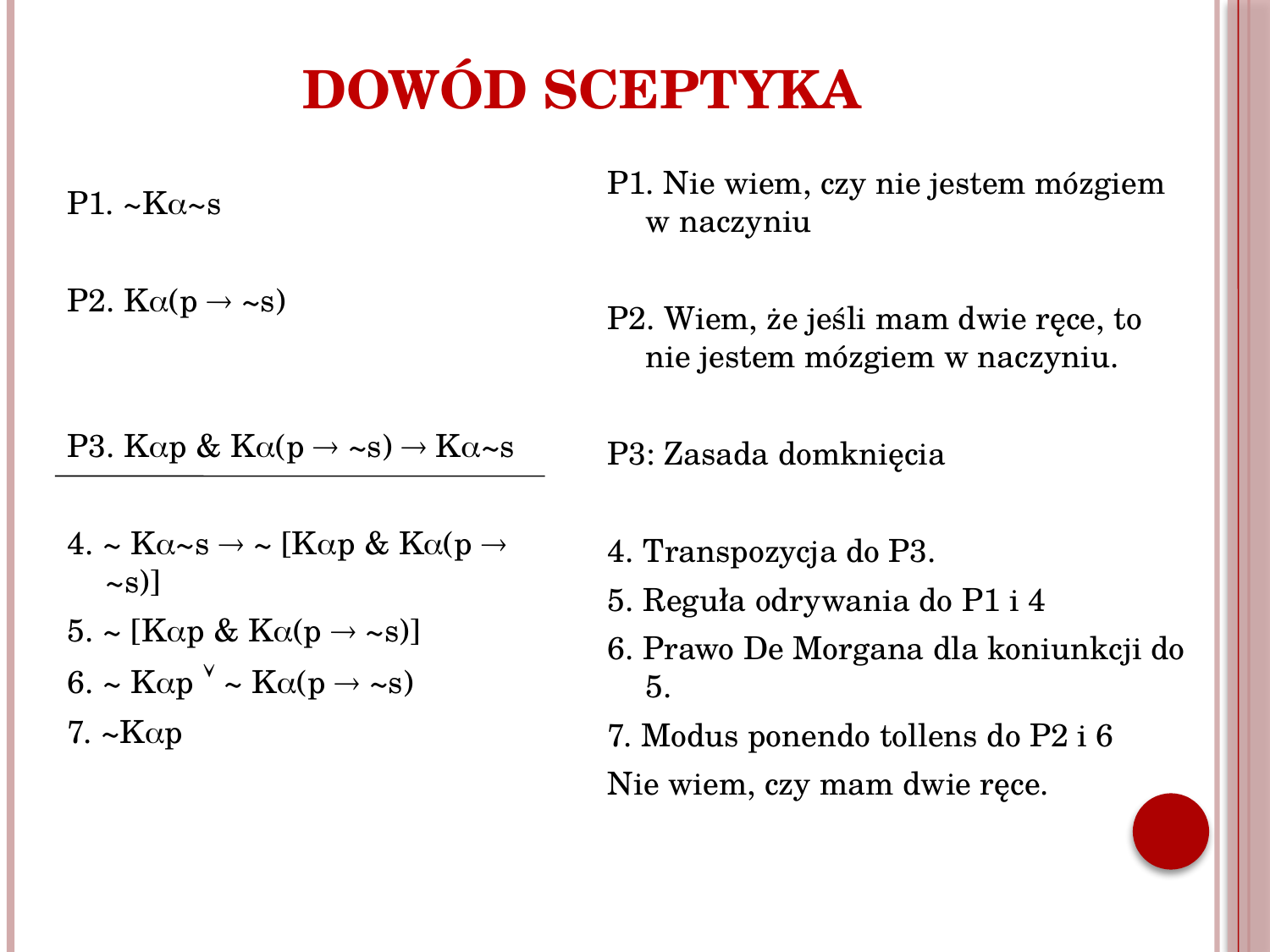

Dowód sceptyka
P1. Nie wiem, czy nie jestem mózgiem w naczyniu

P2. Wiem, że jeśli mam dwie ręce, to nie jestem mózgiem w naczyniu.

P3: Zasada domknięcia

4. Transpozycja do P3.
5. Reguła odrywania do P1 i 4
6. Prawo De Morgana dla koniunkcji do 5.
7. Modus ponendo tollens do P2 i 6
Nie wiem, czy mam dwie ręce.

P1. ~Kα~s

P2. Kα(p → ~s)

P3. Kαp & Kα(p → ~s) → Kα~s

4. ~ Kα~s → ~ [Kαp & Kα(p → ~s)]
5. ~ [Kαp & Kα(p → ~s)]
6. ~ Kαp ∨ ~ Kα(p → ~s)
7. ~Kαp